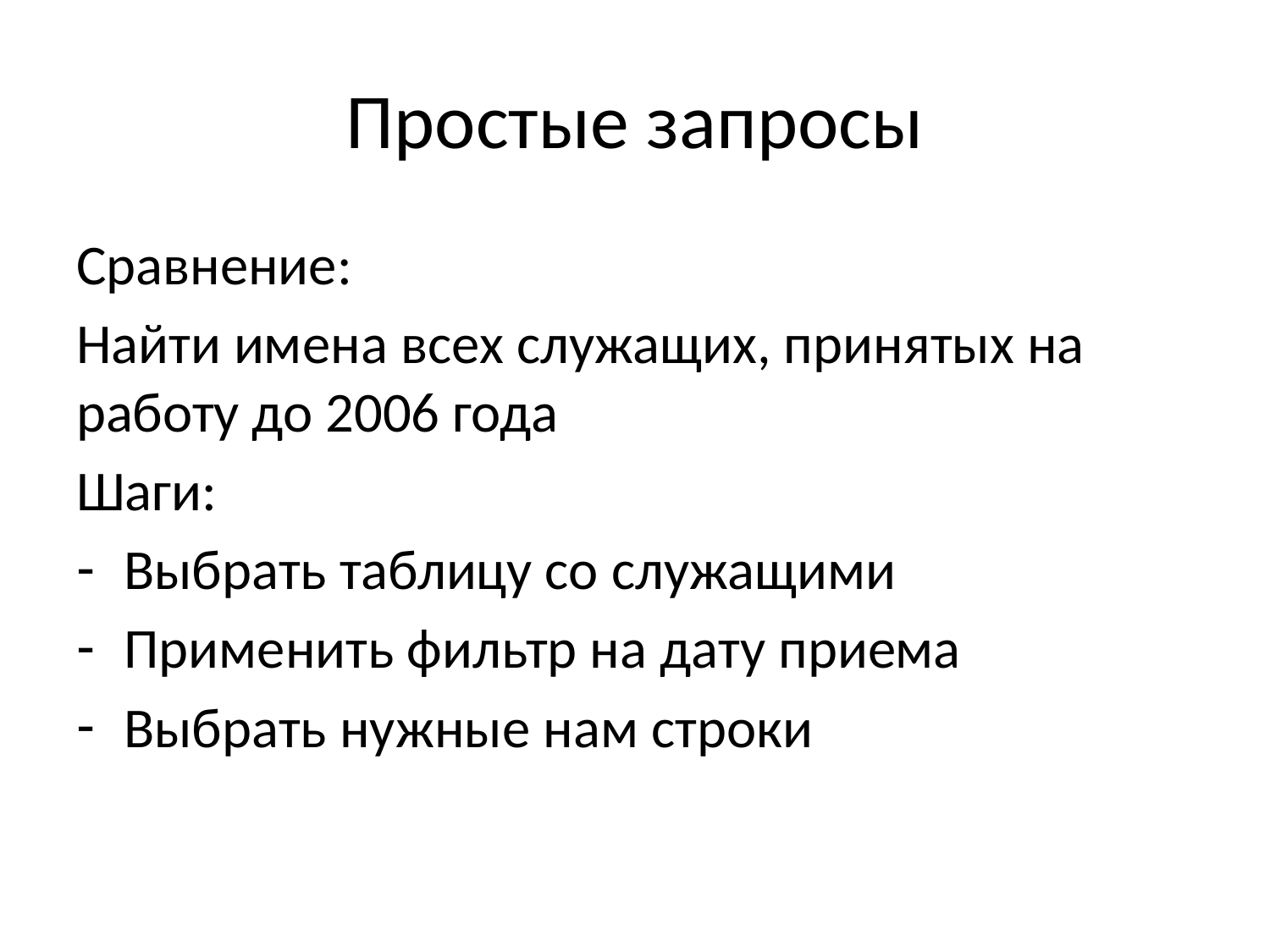

# Простые запросы
Сравнение:
Найти имена всех служащих, принятых на работу до 2006 года
Шаги:
Выбрать таблицу со служащими
Применить фильтр на дату приема
Выбрать нужные нам строки